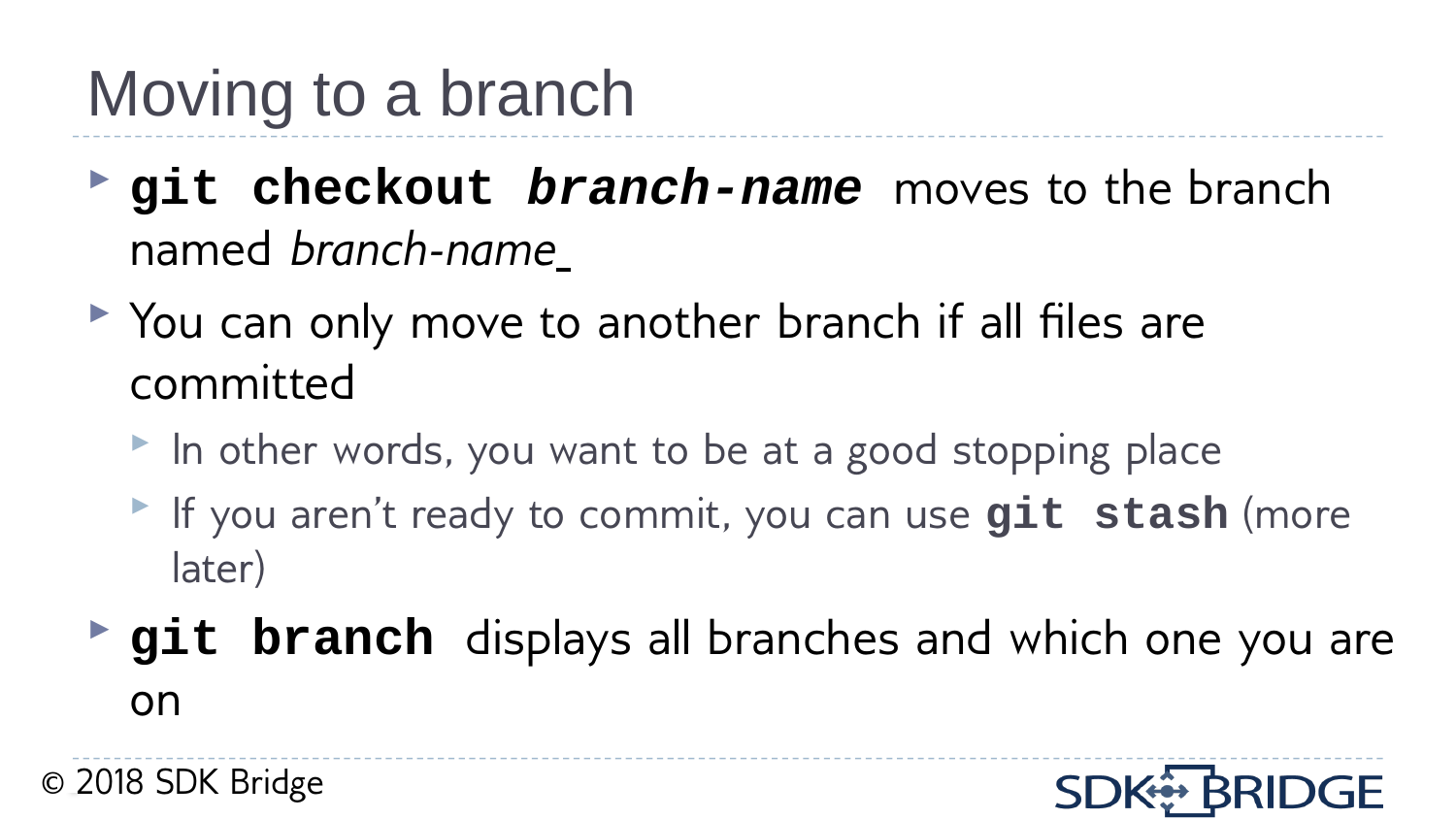

# Moving to a branch
git checkout branch-name moves to the branch named branch-name
You can only move to another branch if all files are committed
In other words, you want to be at a good stopping place
If you aren’t ready to commit, you can use git stash (more later)
git branch displays all branches and which one you are on